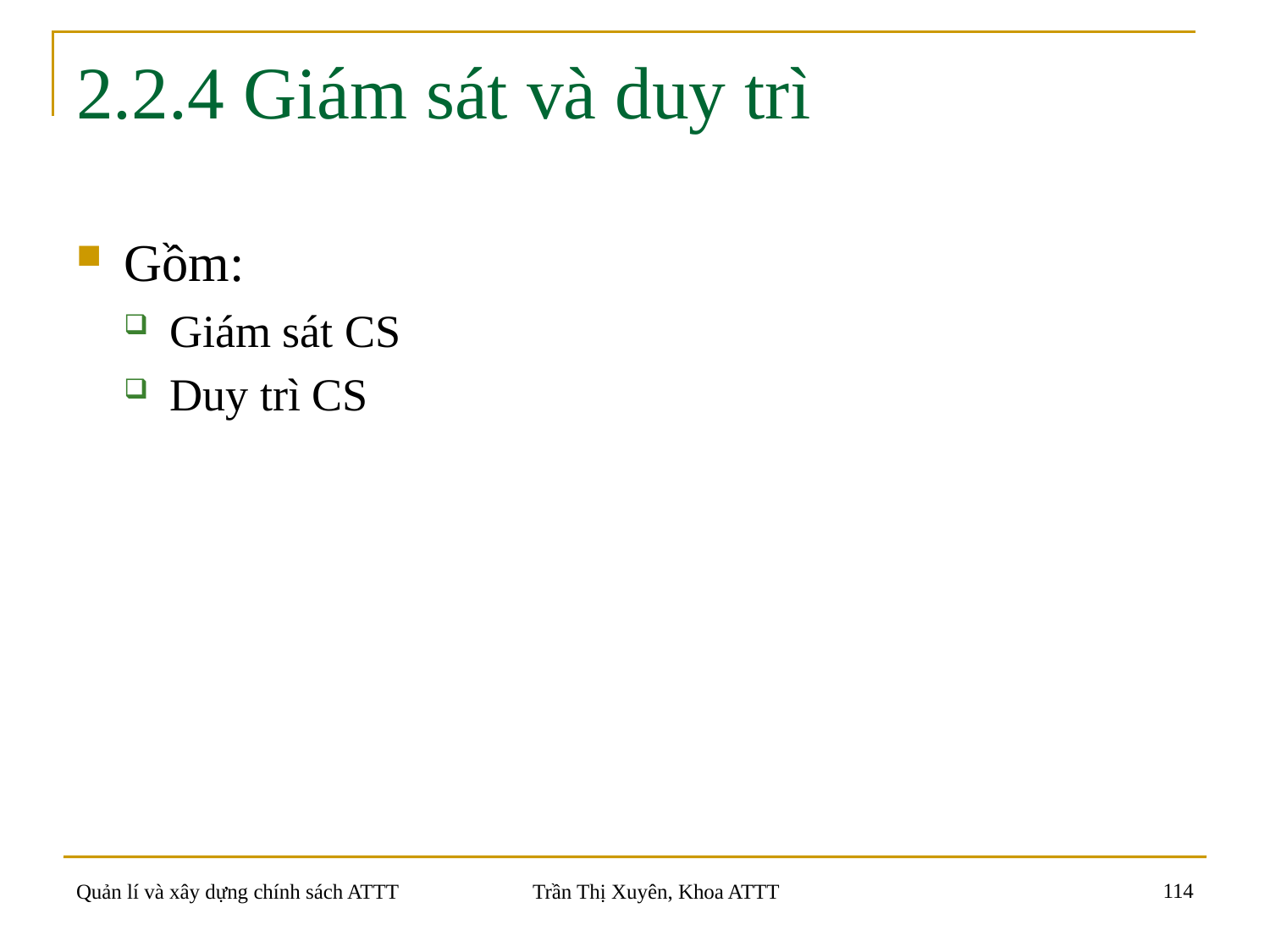

# 2.2.4 Giám sát và duy trì
Gồm:
Giám sát CS
Duy trì CS
114
Quản lí và xây dựng chính sách ATTT
Trần Thị Xuyên, Khoa ATTT